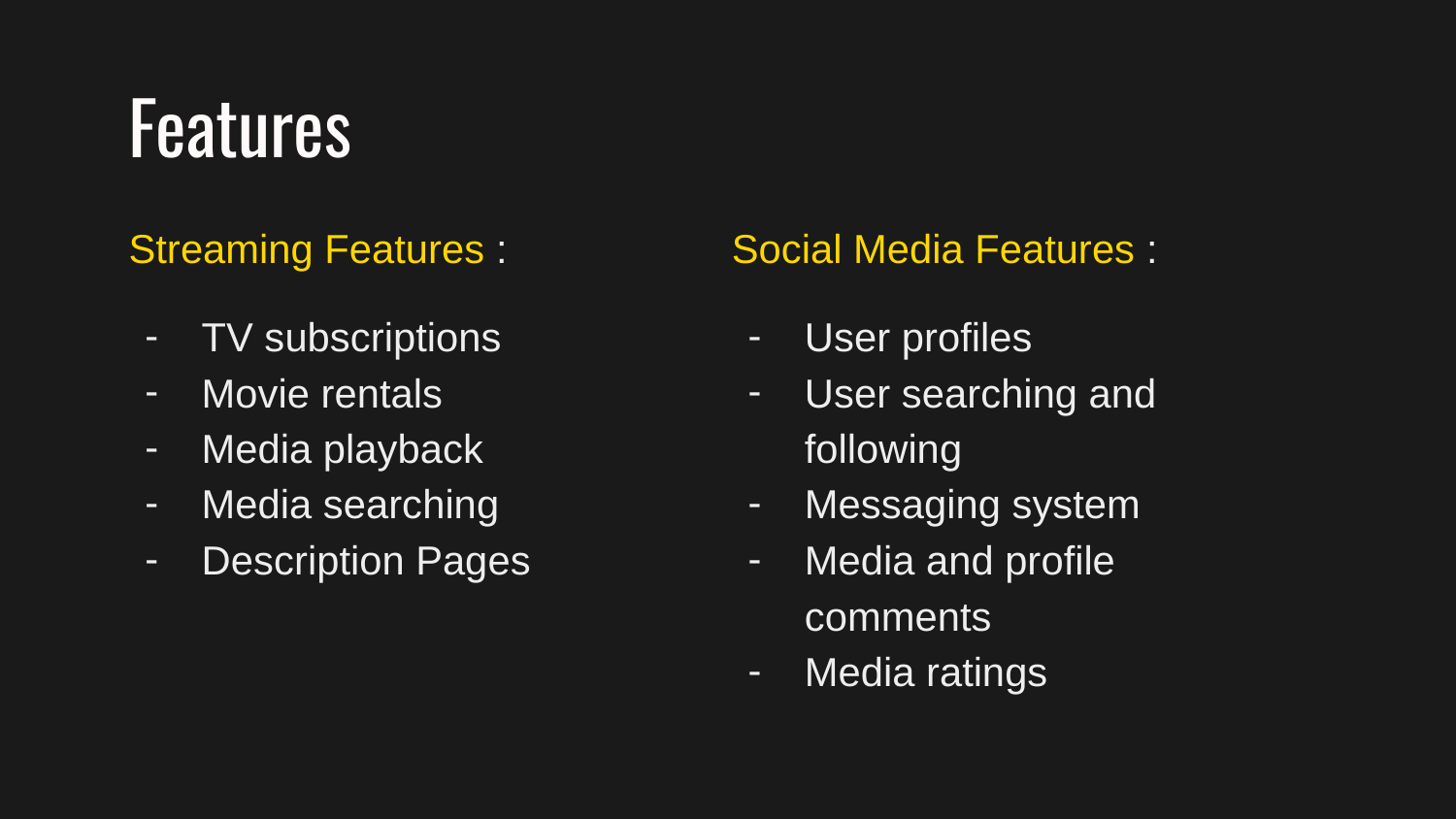

# Features
Streaming Features :
TV subscriptions
Movie rentals
Media playback
Media searching
Description Pages

Social Media Features :
User profiles
User searching and following
Messaging system
Media and profile comments
Media ratings